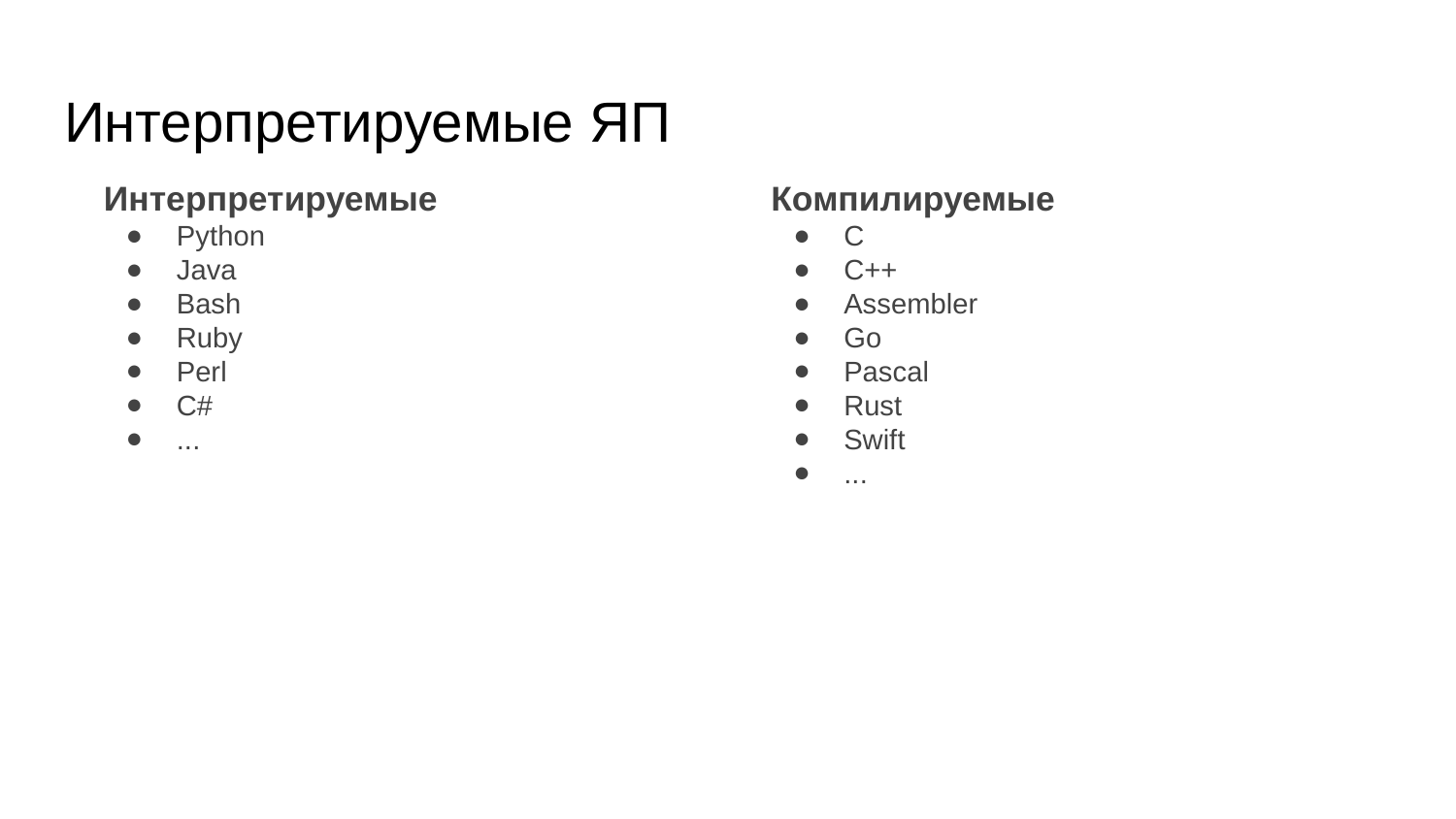

# Интерпретируемые ЯП
Интерпретируемые
Python
Java
Bash
Ruby
Perl
C#
...

Компилируемые
C
C++
Assembler
Go
Pascal
Rust
Swift
...